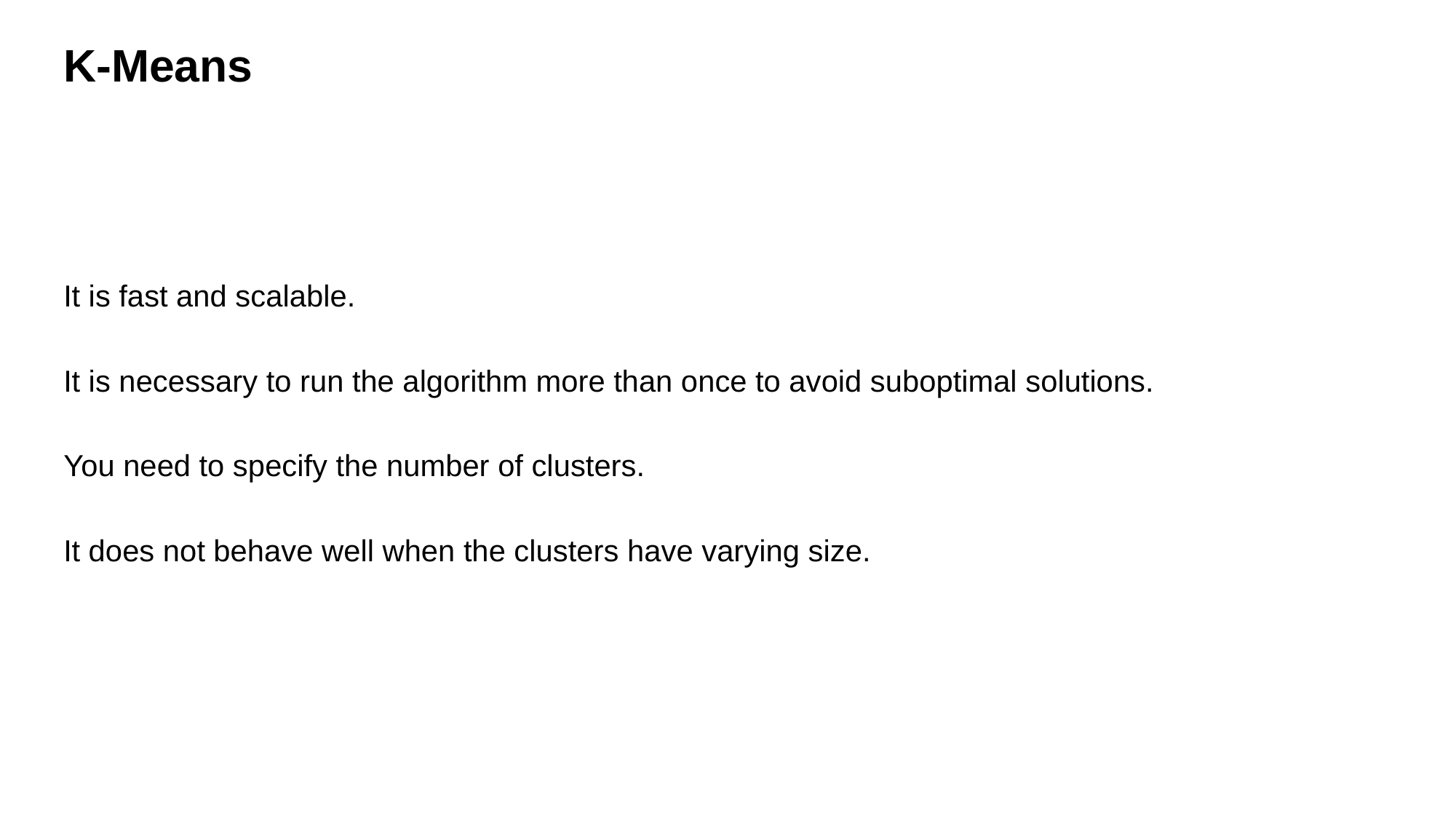

# K-Means
It is fast and scalable.

It is necessary to run the algorithm more than once to avoid suboptimal solutions.

You need to specify the number of clusters.

It does not behave well when the clusters have varying size.